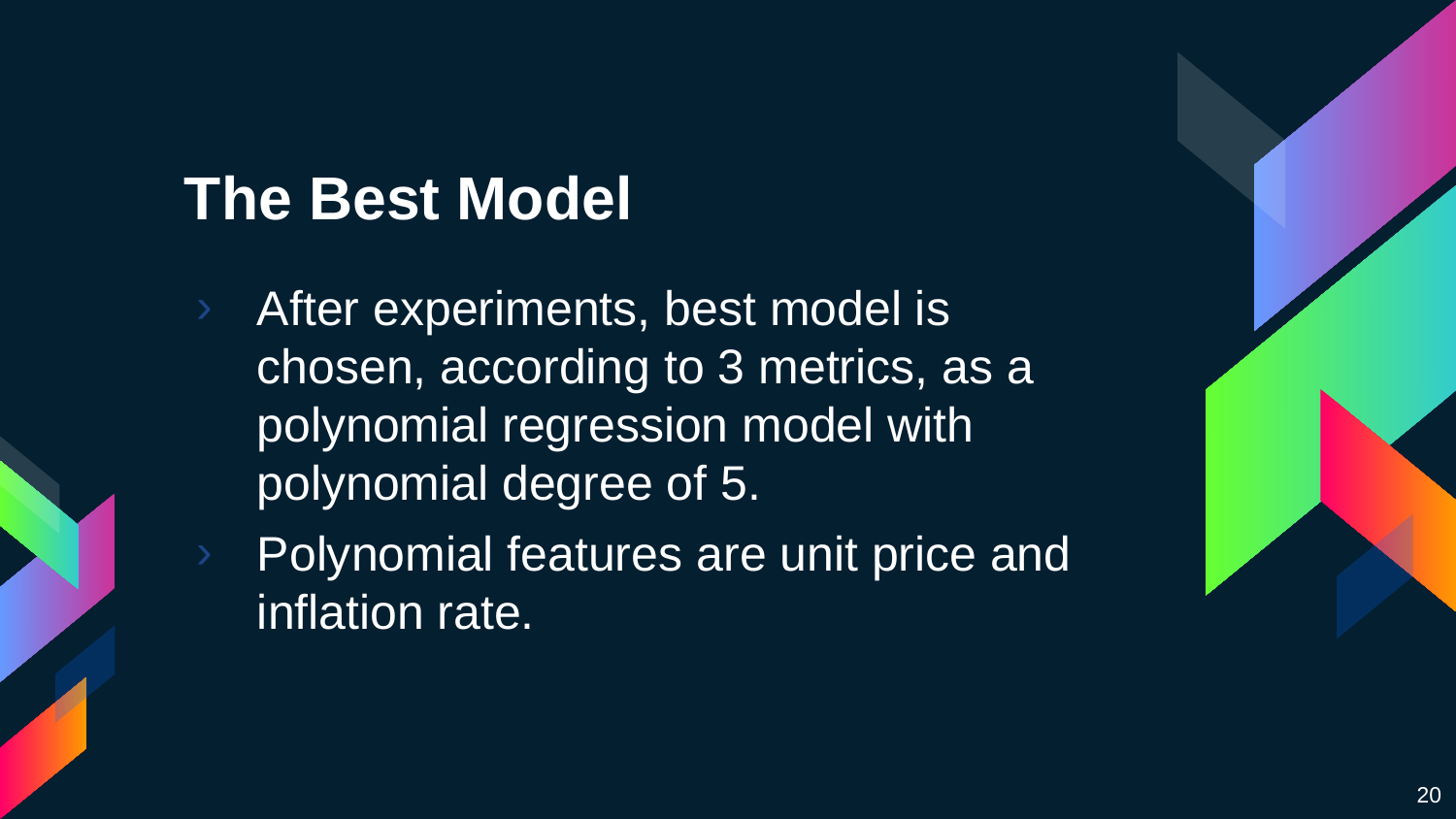

# The Best Model
After experiments, best model is chosen, according to 3 metrics, as a polynomial regression model with polynomial degree of 5.
Polynomial features are unit price and inflation rate.
20